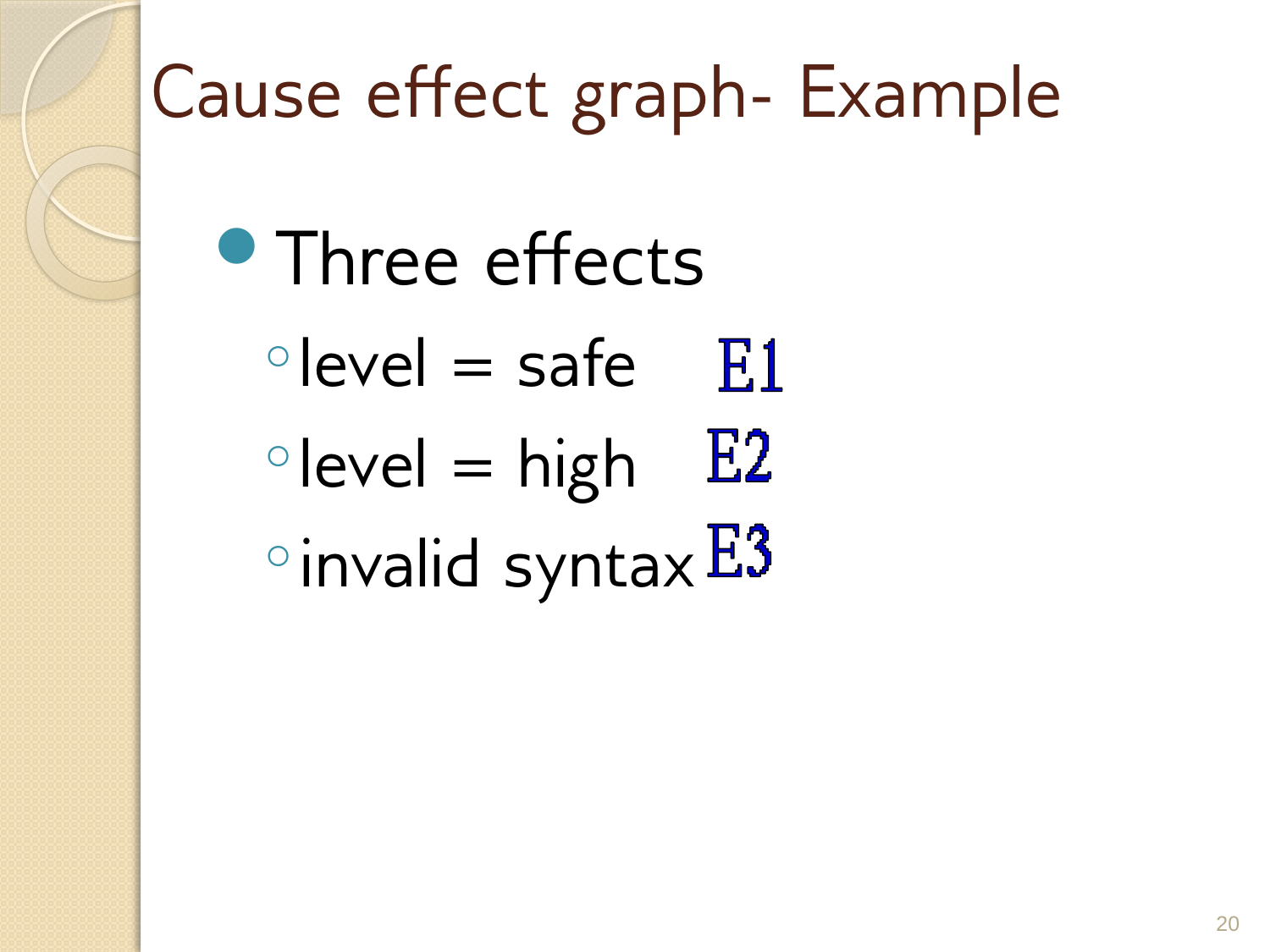

# Cause effect graph- Example
Three effects
level = safe
level = high
invalid syntax

20